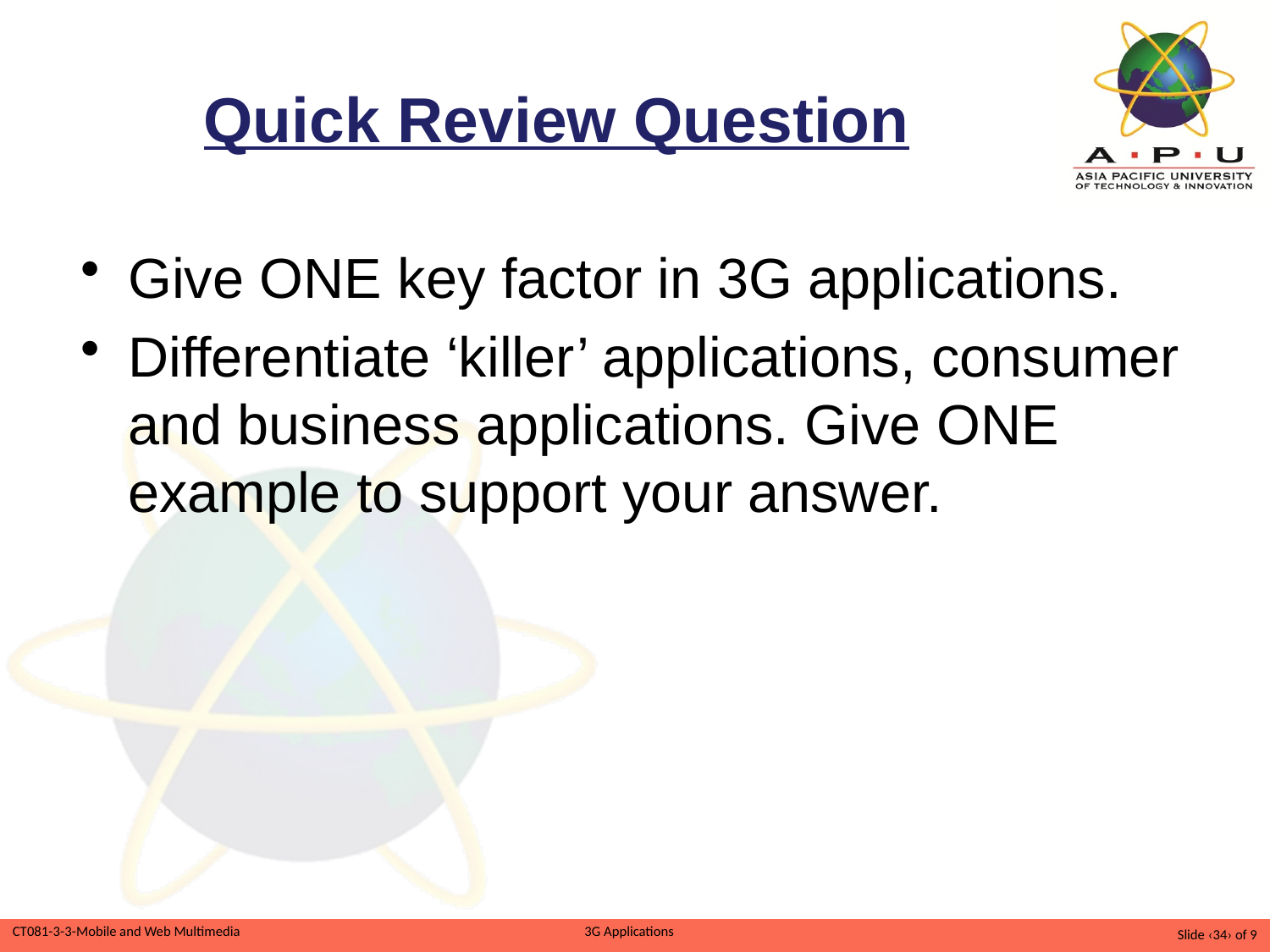

# Quick Review Question
Give ONE key factor in 3G applications.
Differentiate ‘killer’ applications, consumer and business applications. Give ONE example to support your answer.

Slide ‹34› of 9